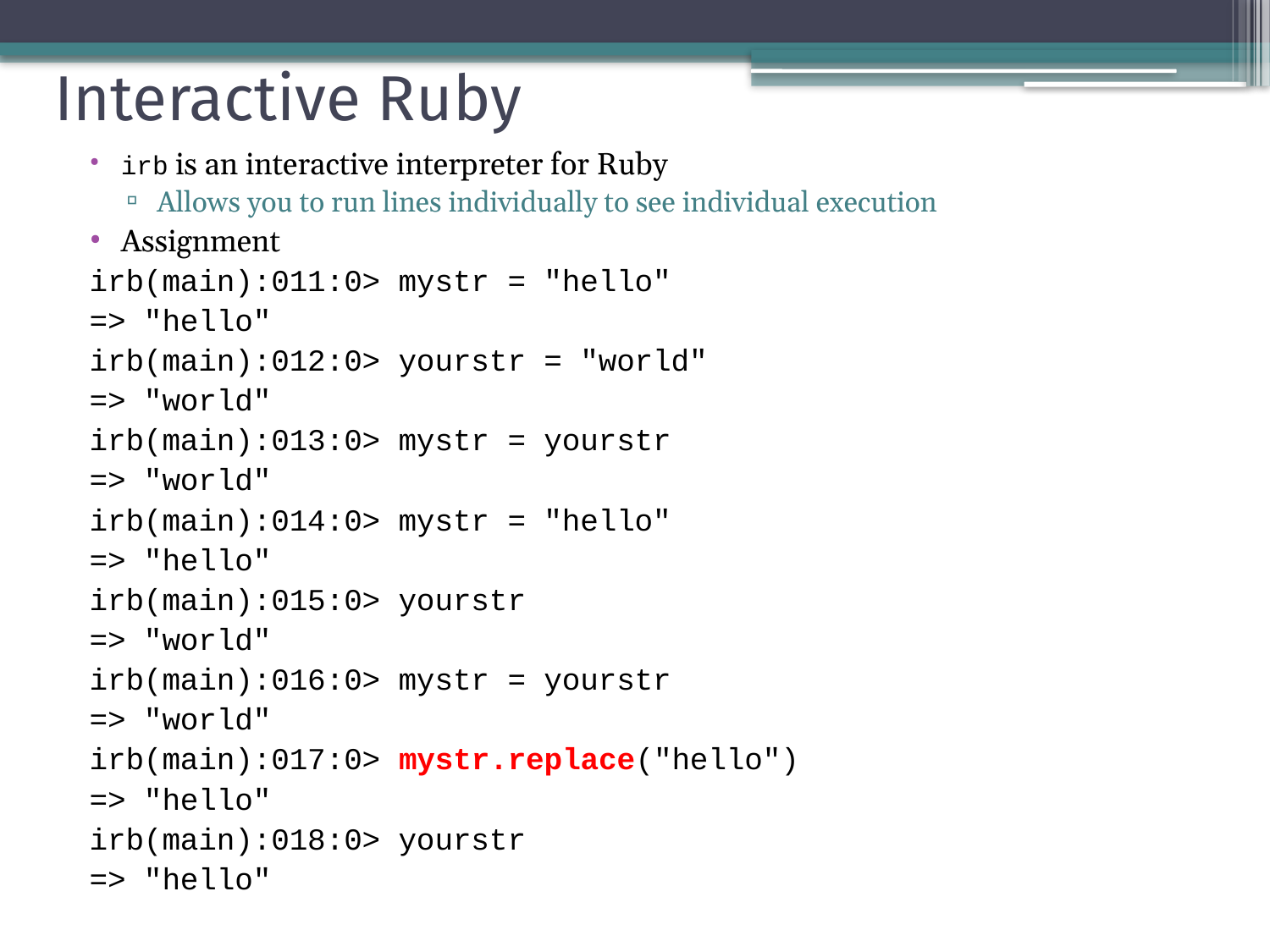

# Interactive Ruby
irb is an interactive interpreter for Ruby
Allows you to run lines individually to see individual execution
Assignment
irb(main):011:0> mystr = "hello"
=> "hello"
irb(main):012:0> yourstr = "world"
=> "world"
irb(main):013:0> mystr = yourstr
=> "world"
irb(main):014:0> mystr = "hello"
=> "hello"
irb(main):015:0> yourstr
=> "world"
irb(main):016:0> mystr = yourstr
=> "world"
irb(main):017:0> mystr.replace("hello")
=> "hello"
irb(main):018:0> yourstr
=> "hello"